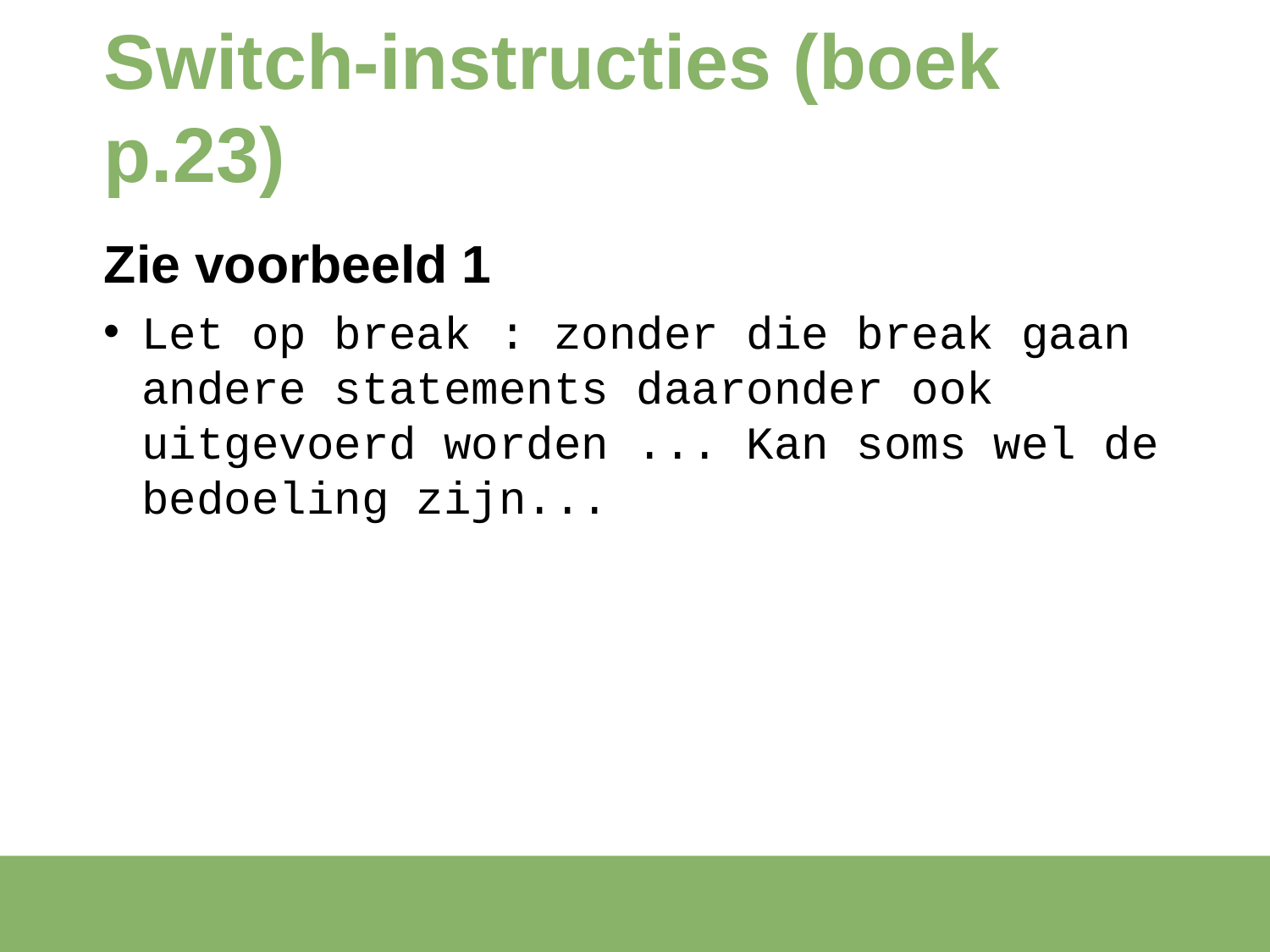

# Switch-instructies (boek p.23)
Zie voorbeeld 1
Let op break : zonder die break gaan andere statements daaronder ook uitgevoerd worden ... Kan soms wel de bedoeling zijn...